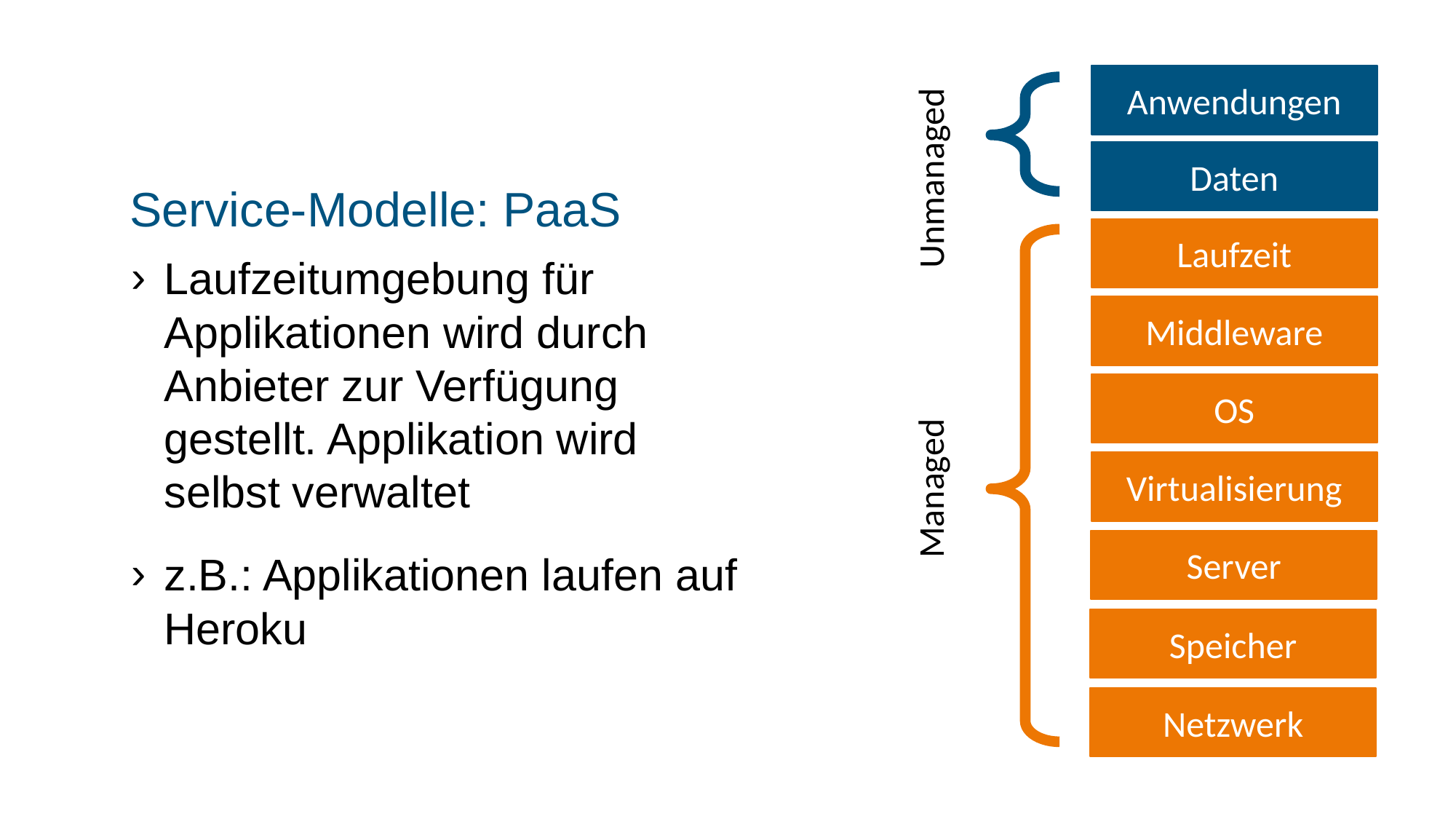

Anwendungen

Daten
Unmanaged
# Service-Modelle: PaaS
Laufzeit

Laufzeitumgebung für Applikationen wird durch Anbieter zur Verfügung gestellt. Applikation wird selbst verwaltet
z.B.: Applikationen laufen auf Heroku
Middleware
OS
Virtualisierung
Managed
Server
Speicher
Netzwerk